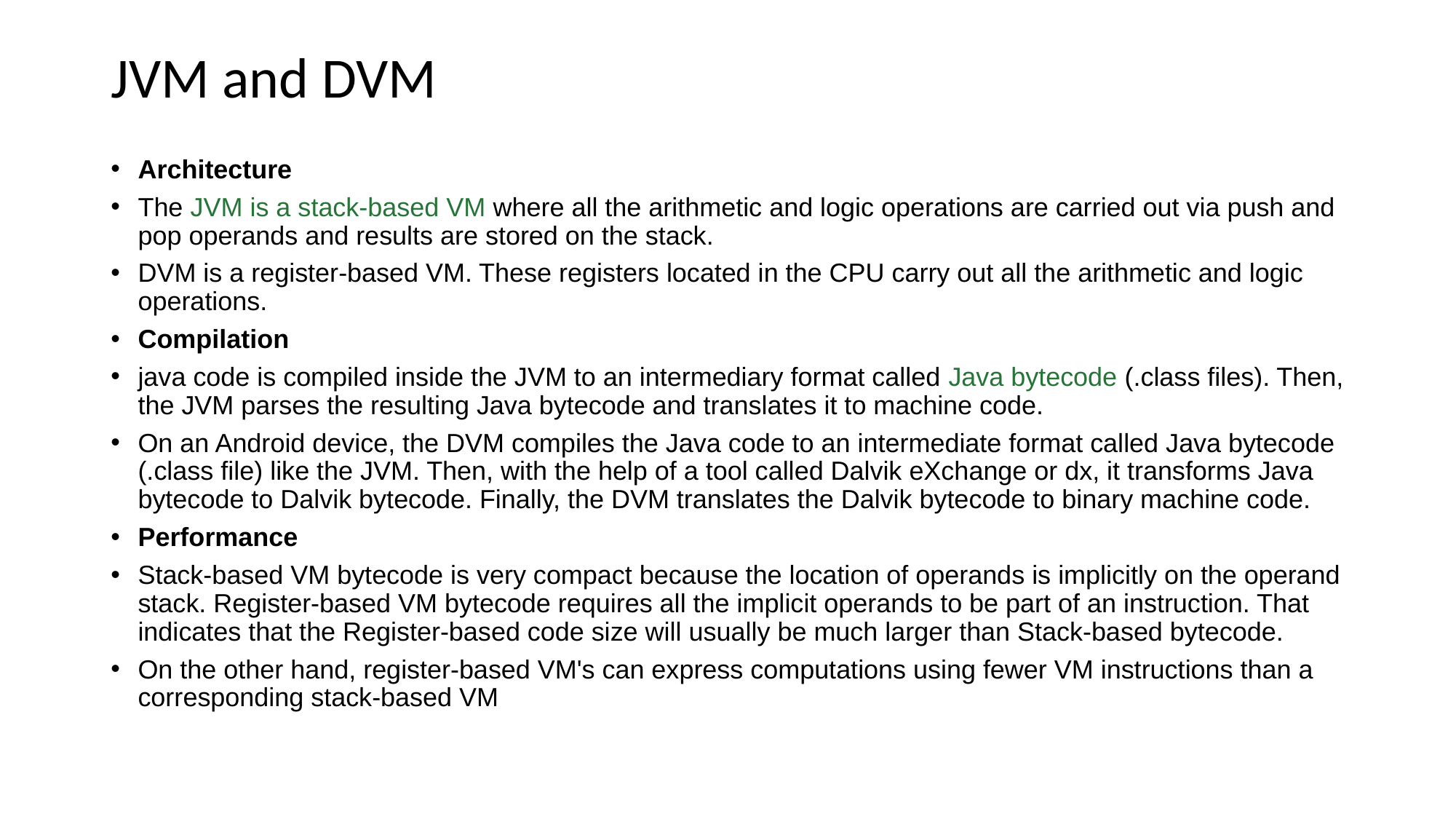

# JVM and DVM
Architecture
The JVM is a stack-based VM where all the arithmetic and logic operations are carried out via push and pop operands and results are stored on the stack.
DVM is a register-based VM. These registers located in the CPU carry out all the arithmetic and logic operations.
Compilation
java code is compiled inside the JVM to an intermediary format called Java bytecode (.class files). Then, the JVM parses the resulting Java bytecode and translates it to machine code.
On an Android device, the DVM compiles the Java code to an intermediate format called Java bytecode (.class file) like the JVM. Then, with the help of a tool called Dalvik eXchange or dx, it transforms Java bytecode to Dalvik bytecode. Finally, the DVM translates the Dalvik bytecode to binary machine code.
Performance
Stack-based VM bytecode is very compact because the location of operands is implicitly on the operand stack. Register-based VM bytecode requires all the implicit operands to be part of an instruction. That indicates that the Register-based code size will usually be much larger than Stack-based bytecode.
On the other hand, register-based VM's can express computations using fewer VM instructions than a corresponding stack-based VM